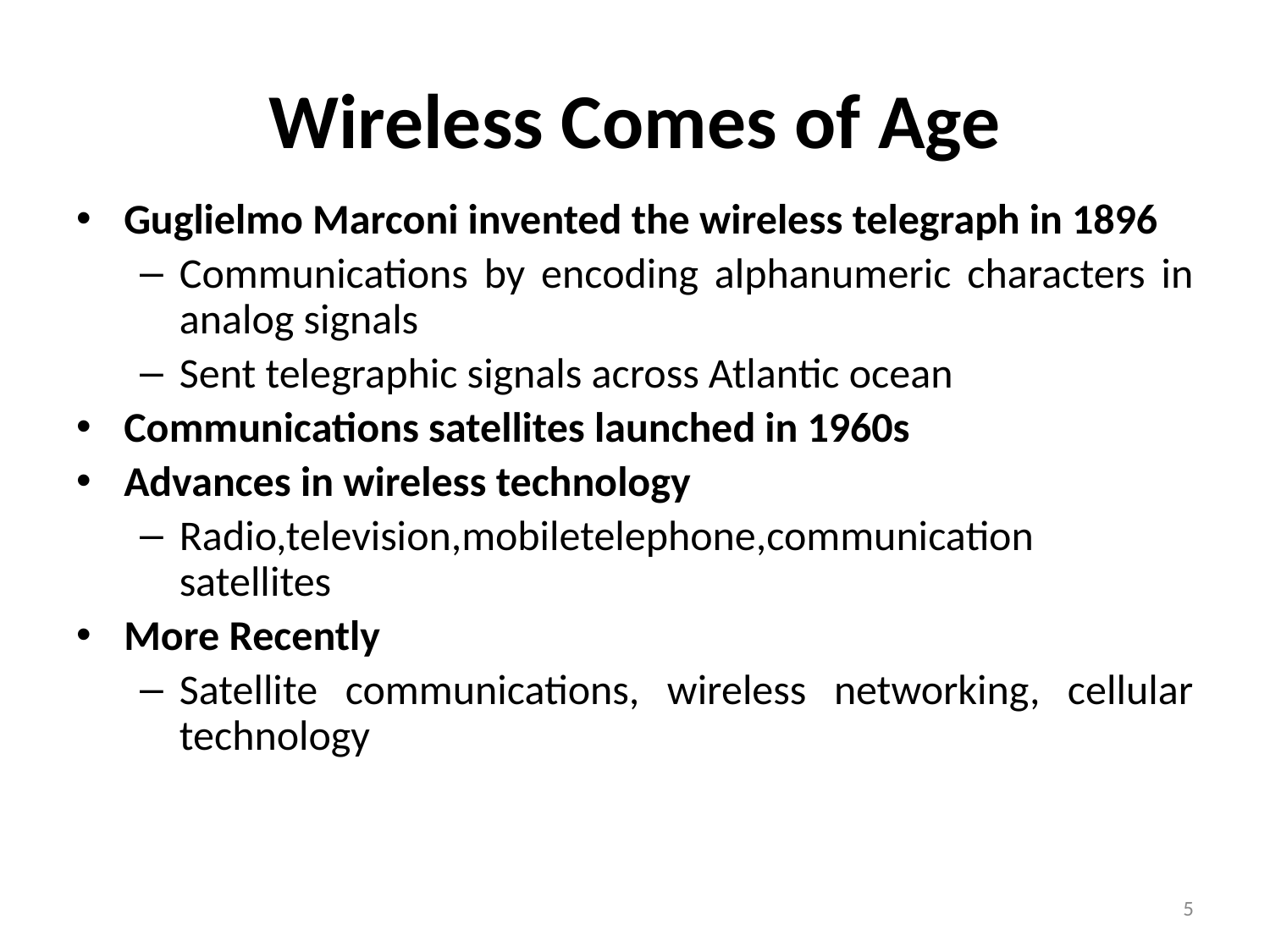

Wireless Comes of Age
Guglielmo Marconi invented the wireless telegraph in 1896
Communications by encoding alphanumeric characters in analog signals
Sent telegraphic signals across Atlantic ocean
Communications satellites launched in 1960s
Advances in wireless technology
Radio,television,mobiletelephone,communication satellites
More Recently
Satellite communications, wireless networking, cellular technology

5